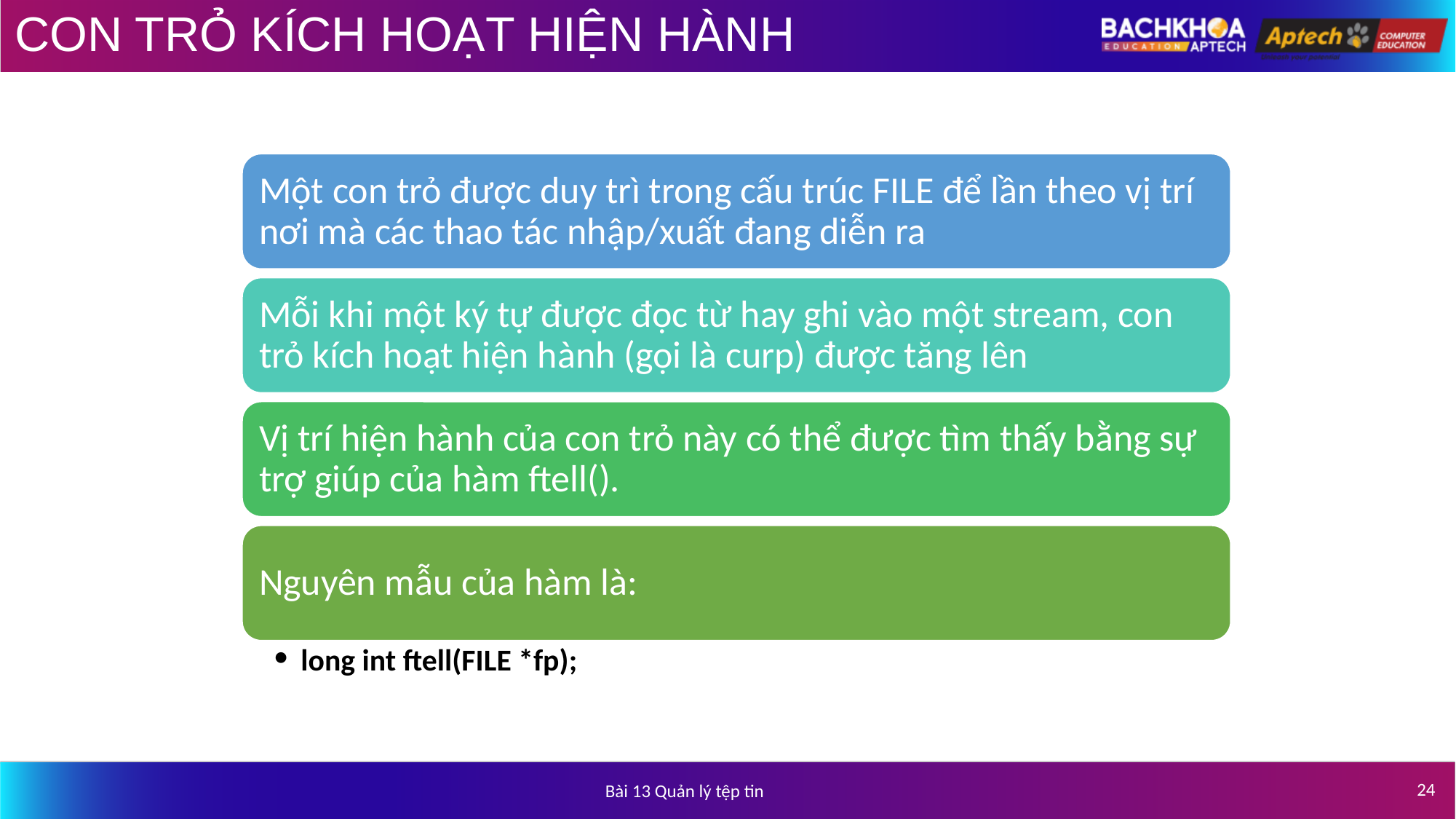

# CON TRỎ KÍCH HOẠT HIỆN HÀNH

Một con trỏ được duy trì trong cấu trúc FILE để lần theo vị trí nơi mà các thao tác nhập/xuất đang diễn ra

Mỗi khi một ký tự được đọc từ hay ghi vào một stream, con trỏ kích hoạt hiện hành (gọi là curp) được tăng lên

Vị trí hiện hành của con trỏ này có thể được tìm thấy bằng sự trợ giúp của hàm ftell().

Nguyên mẫu của hàm là:

long int ftell(FILE *fp);
24
Bài 13 Quản lý tệp tin